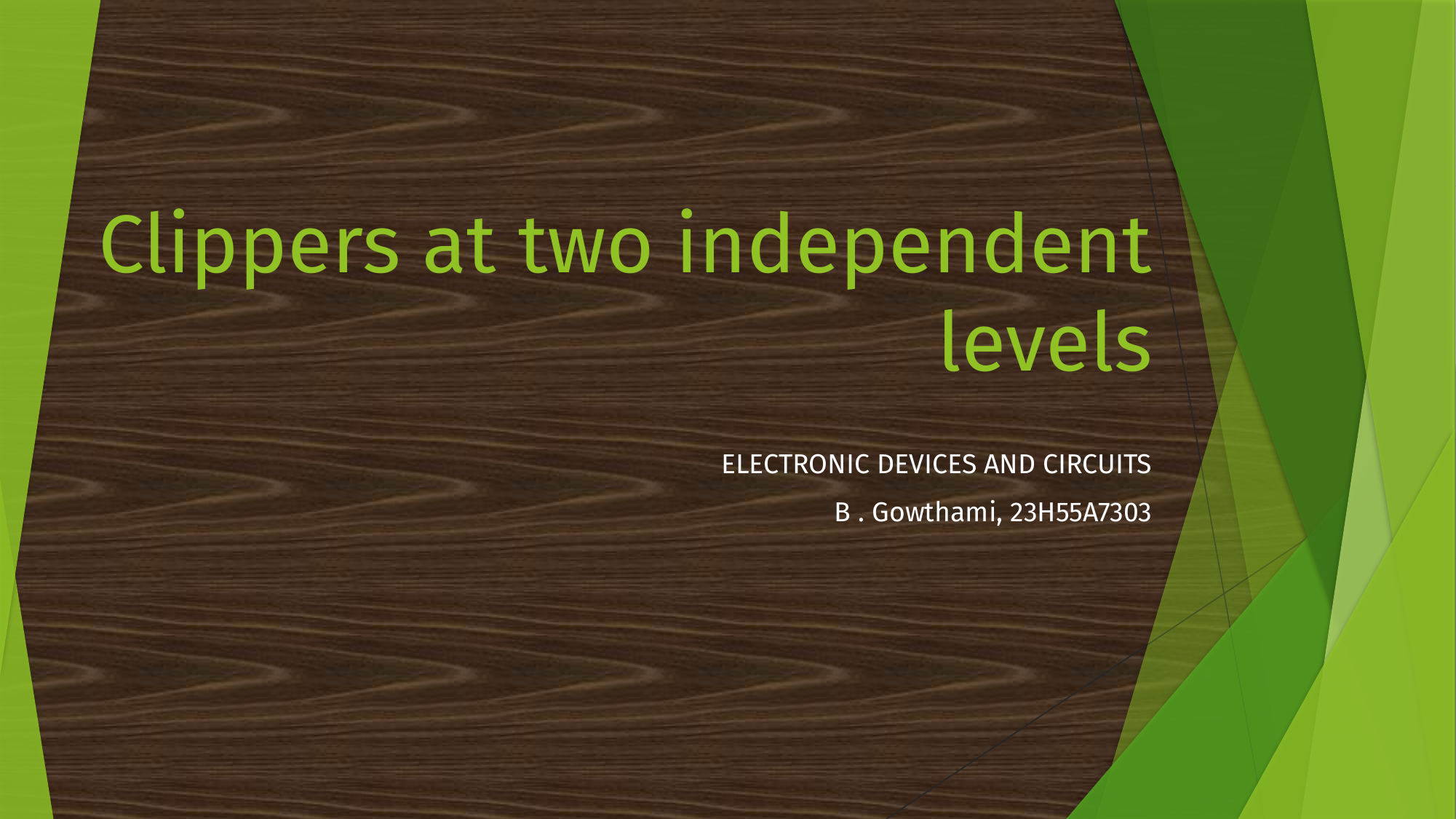

# Clippers at two independent levels
ELECTRONIC DEVICES AND CIRCUITS
B . Gowthami, 23H55A7303